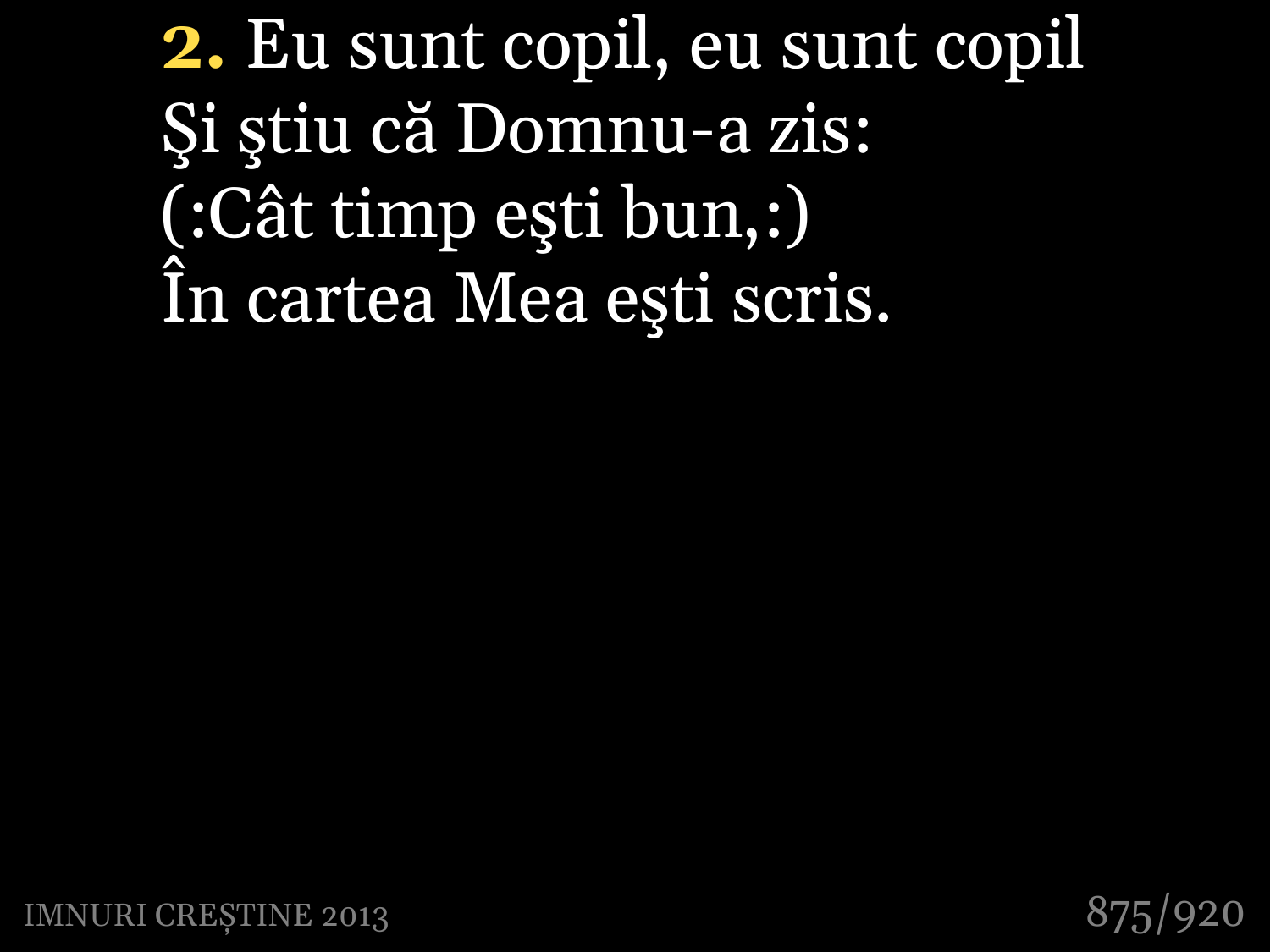

2. Eu sunt copil, eu sunt copil
Şi ştiu că Domnu-a zis:
(:Cât timp eşti bun,:)
În cartea Mea eşti scris.
875/920
IMNURI CREȘTINE 2013